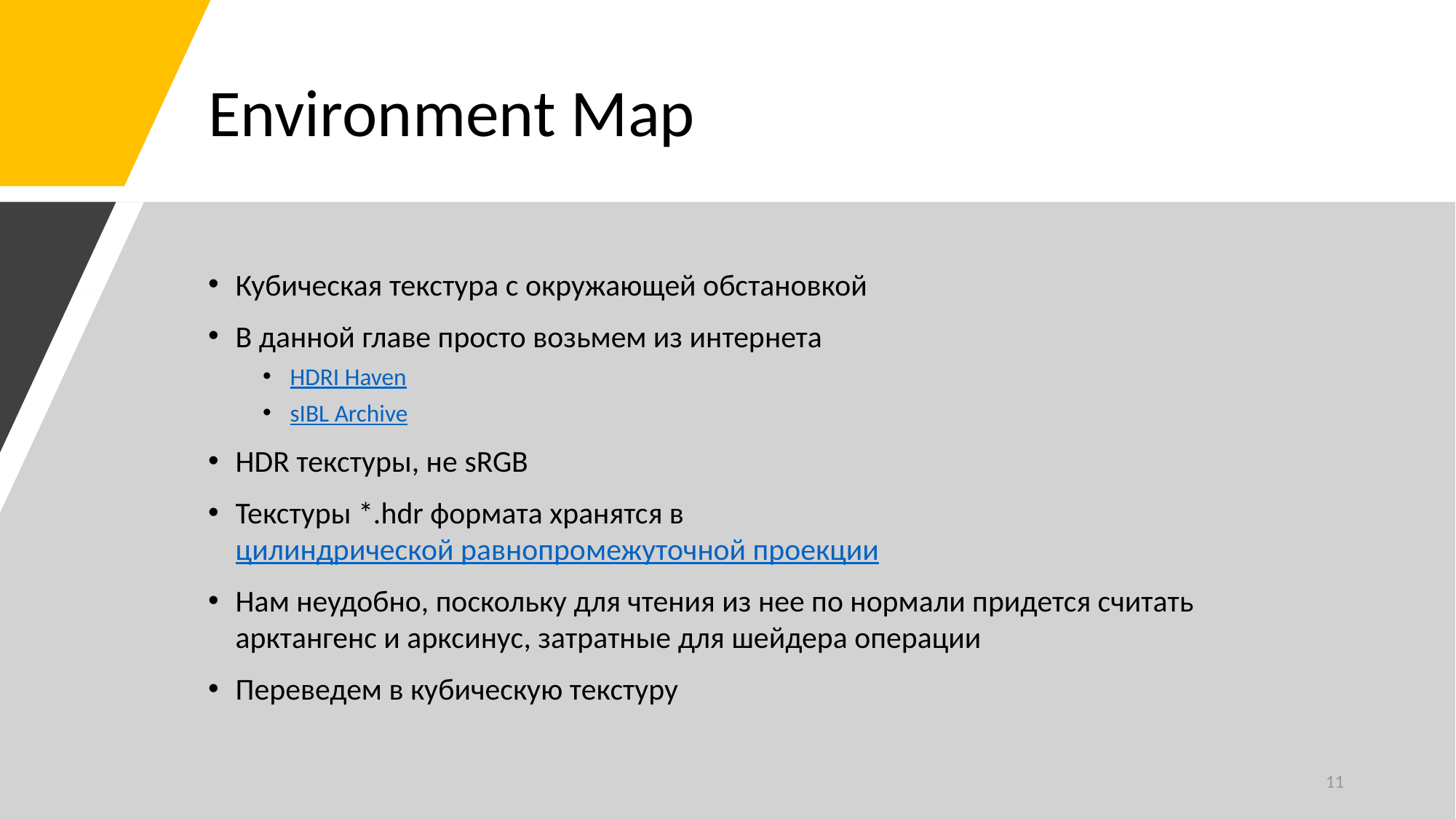

# Environment Map

Кубическая текстура с окружающей обстановкой
В данной главе просто возьмем из интернета
HDRI Haven
sIBL Archive
HDR текстуры, не sRGB
Текстуры *.hdr формата хранятся в цилиндрической равнопромежуточной проекции
Нам неудобно, поскольку для чтения из нее по нормали придется считать арктангенс и арксинус, затратные для шейдера операции
Переведем в кубическую текстуру
11